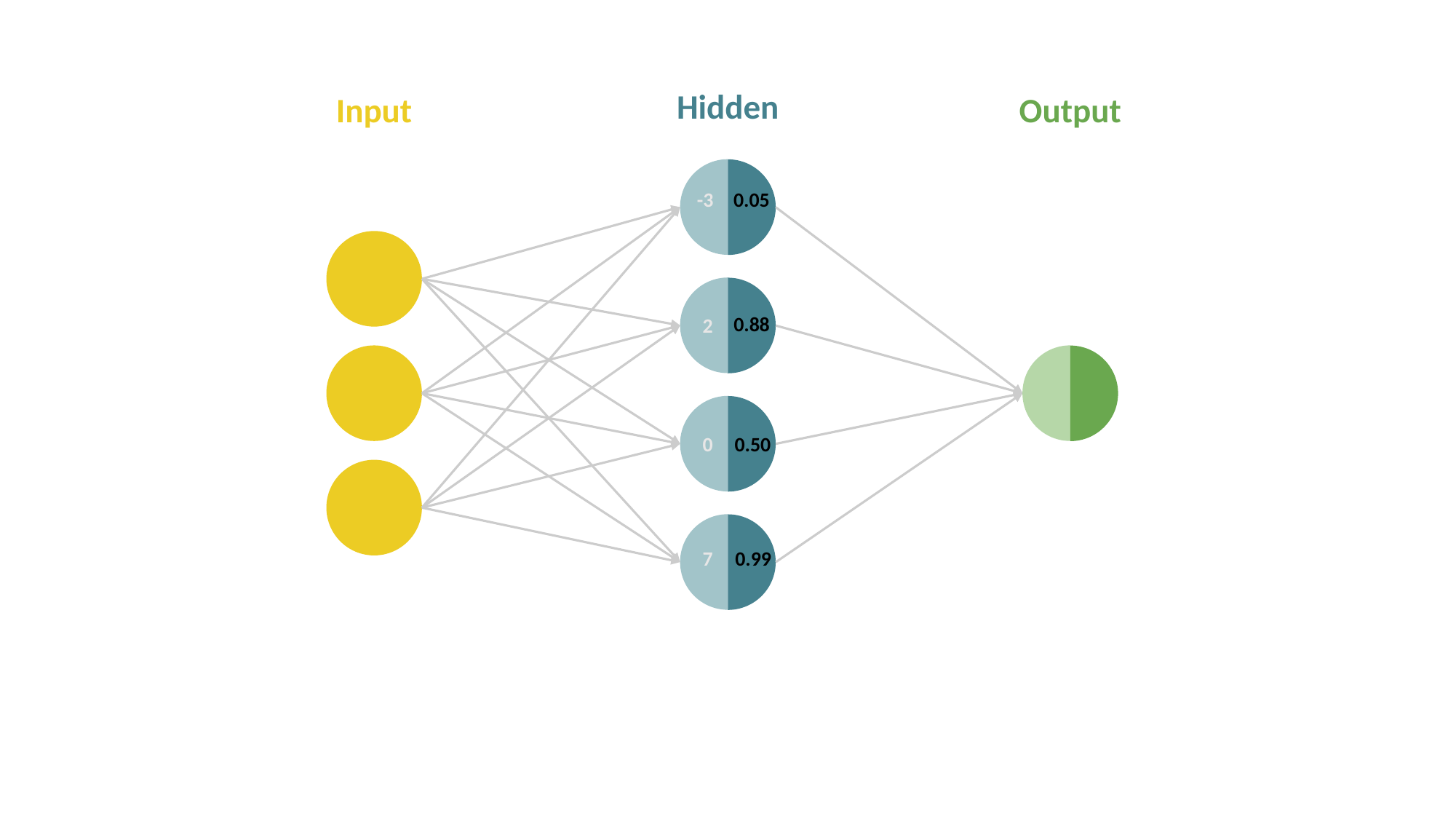

Hidden
Input
Output

-3
2
0
7
0.05
0.88
0.50
0.99